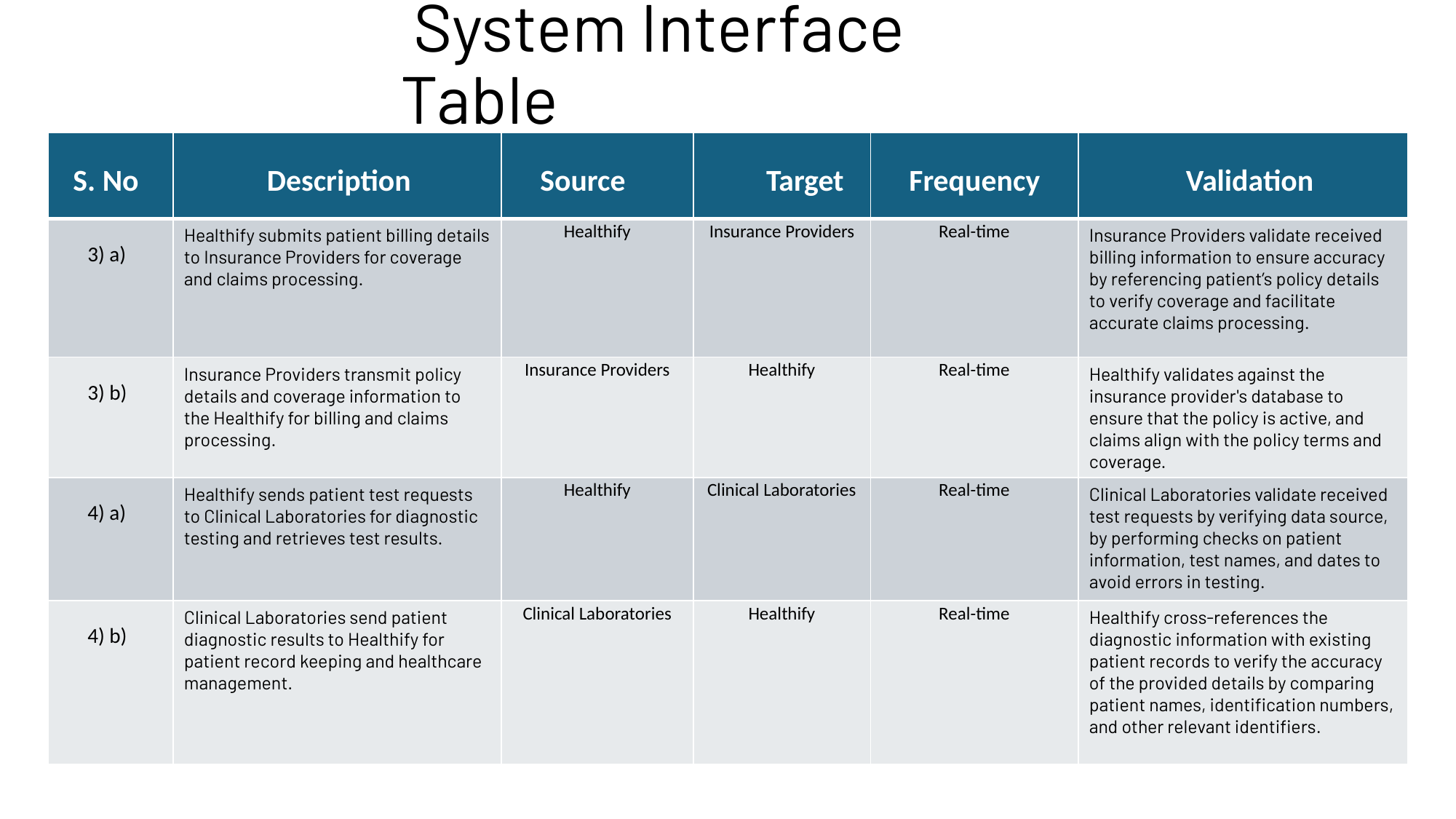

# System Interface Table
| S. No | Description | Source | Target | Frequency | Validation |
| --- | --- | --- | --- | --- | --- |
| 3) a) | Healthify submits patient billing details to Insurance Providers for coverage and claims processing. | Healthify | Insurance Providers | Real-time | Insurance Providers validate received billing information to ensure accuracy by referencing patient’s policy details to verify coverage and facilitate accurate claims processing. |
| 3) b) | Insurance Providers transmit policy details and coverage information to the Healthify for billing and claims processing. | Insurance Providers | Healthify | Real-time | Healthify validates against the insurance provider's database to ensure that the policy is active, and claims align with the policy terms and coverage. |
| 4) a) | Healthify sends patient test requests to Clinical Laboratories for diagnostic testing and retrieves test results. | Healthify | Clinical Laboratories | Real-time | Clinical Laboratories validate received test requests by verifying data source, by performing checks on patient information, test names, and dates to avoid errors in testing. |
| 4) b) | Clinical Laboratories send patient diagnostic results to Healthify for patient record keeping and healthcare management. | Clinical Laboratories | Healthify | Real-time | Healthify cross-references the diagnostic information with existing patient records to verify the accuracy of the provided details by comparing patient names, identification numbers, and other relevant identifiers. |